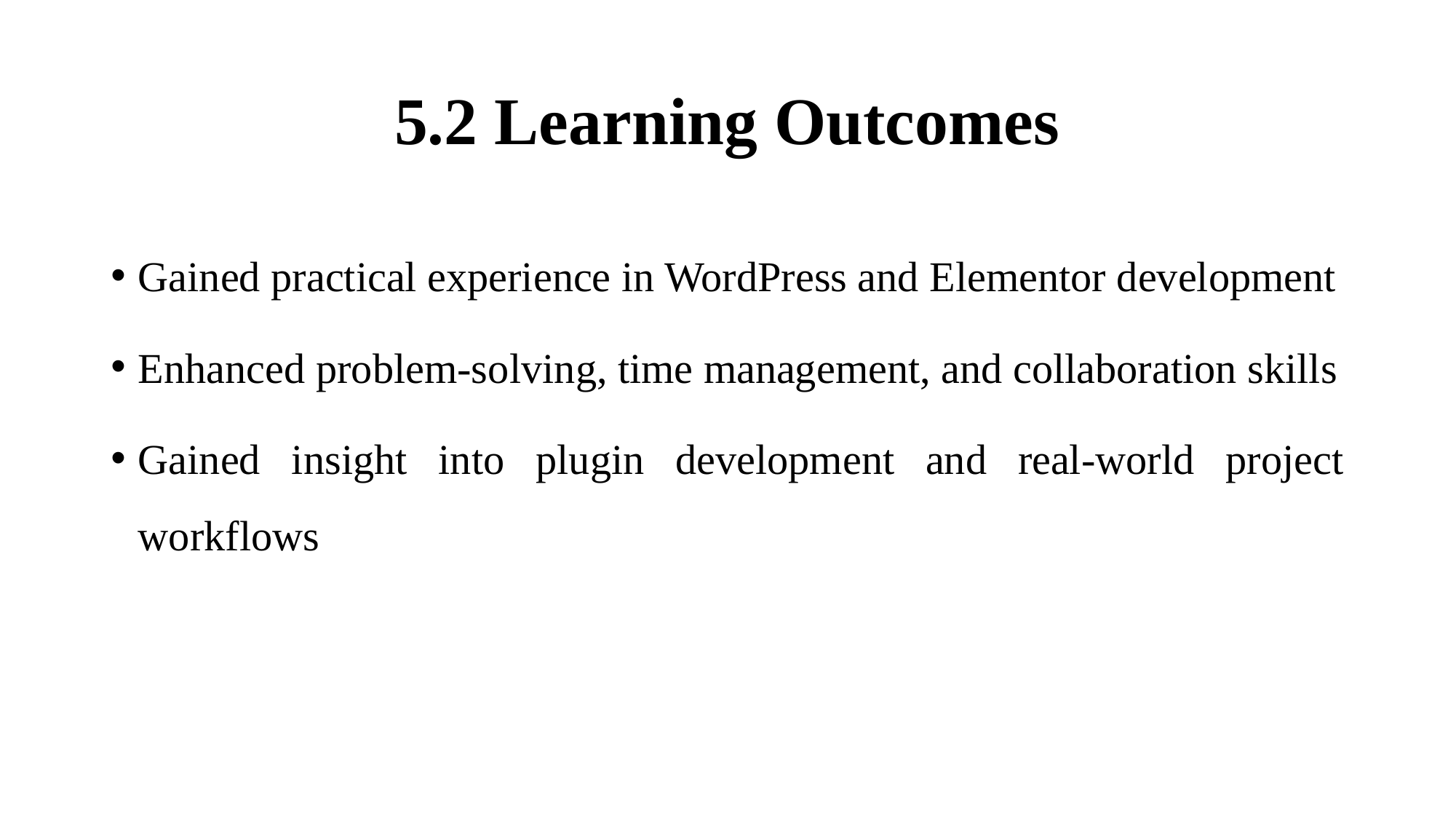

# 5.2 Learning Outcomes
Gained practical experience in WordPress and Elementor development
Enhanced problem-solving, time management, and collaboration skills
Gained insight into plugin development and real-world project workflows